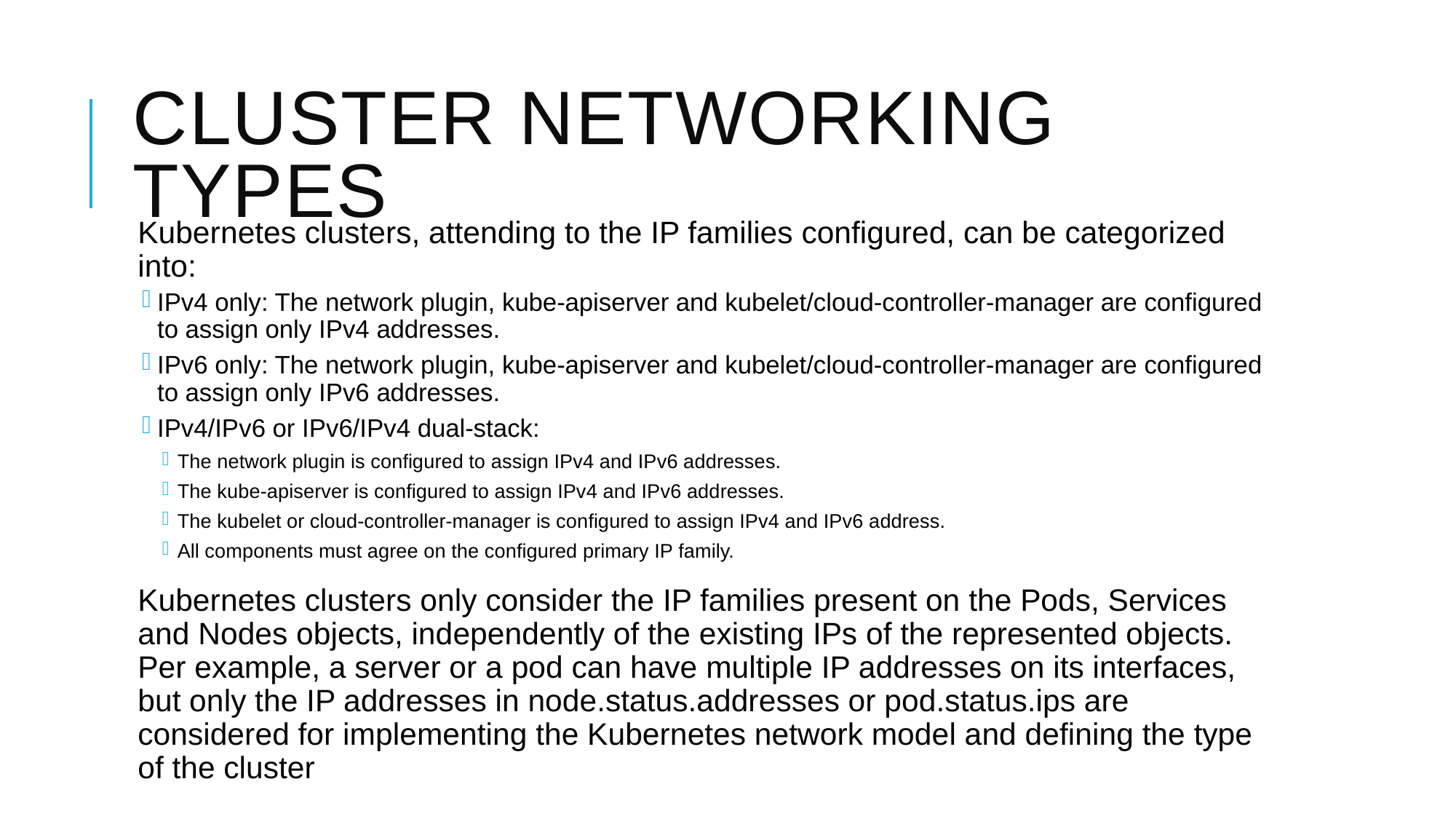

# Cluster networking types
Kubernetes clusters, attending to the IP families configured, can be categorized into:
IPv4 only: The network plugin, kube-apiserver and kubelet/cloud-controller-manager are configured to assign only IPv4 addresses.
IPv6 only: The network plugin, kube-apiserver and kubelet/cloud-controller-manager are configured to assign only IPv6 addresses.
IPv4/IPv6 or IPv6/IPv4 dual-stack:
The network plugin is configured to assign IPv4 and IPv6 addresses.
The kube-apiserver is configured to assign IPv4 and IPv6 addresses.
The kubelet or cloud-controller-manager is configured to assign IPv4 and IPv6 address.
All components must agree on the configured primary IP family.
Kubernetes clusters only consider the IP families present on the Pods, Services and Nodes objects, independently of the existing IPs of the represented objects. Per example, a server or a pod can have multiple IP addresses on its interfaces, but only the IP addresses in node.status.addresses or pod.status.ips are considered for implementing the Kubernetes network model and defining the type of the cluster